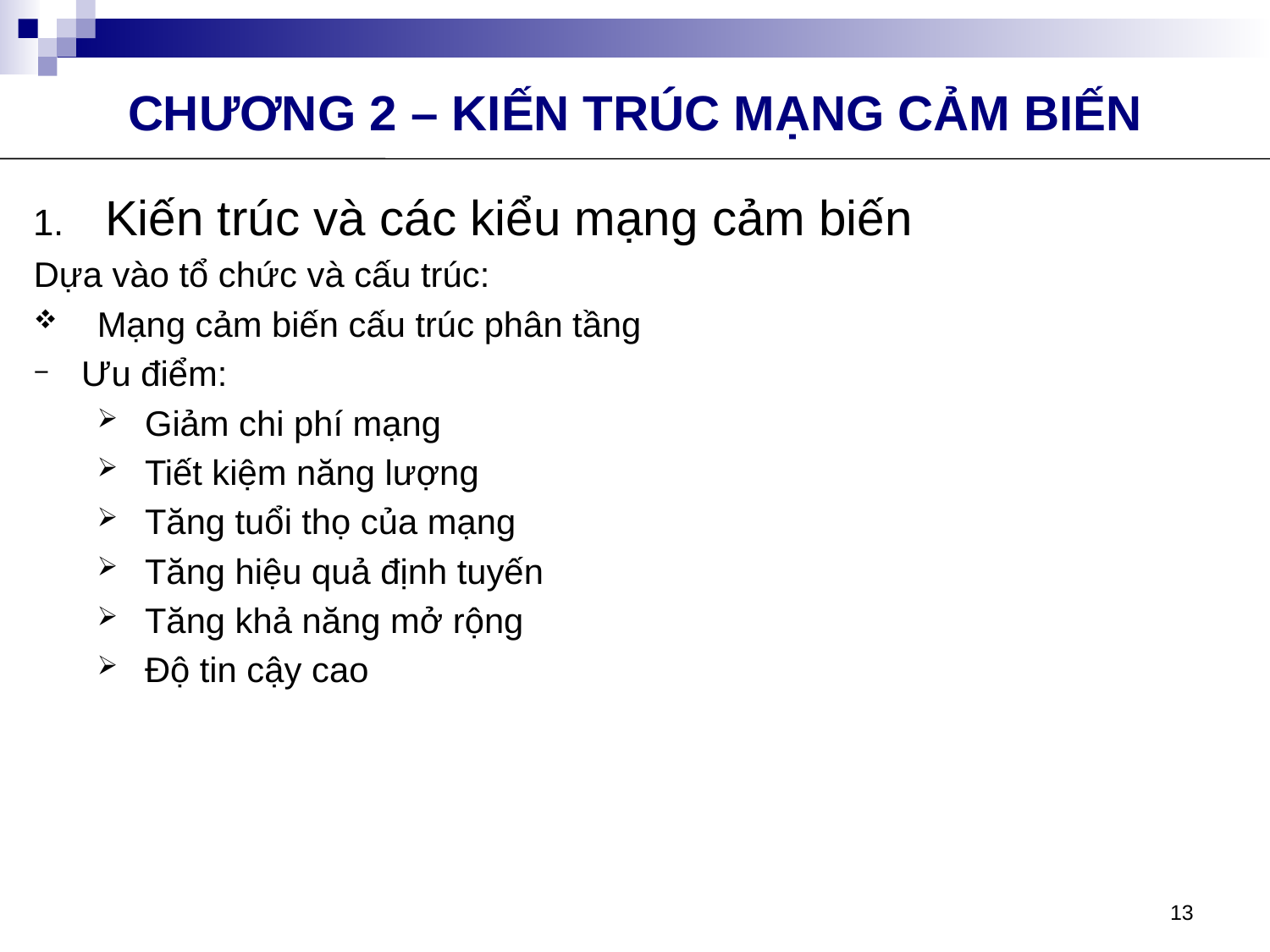

CHƯƠNG 2 – KIẾN TRÚC MẠNG CẢM BIẾN

Kiến trúc và các kiểu mạng cảm biến
Dựa vào tổ chức và cấu trúc:
Mạng cảm biến cấu trúc phân tầng
Ưu điểm:
Giảm chi phí mạng
Tiết kiệm năng lượng
Tăng tuổi thọ của mạng
Tăng hiệu quả định tuyến
Tăng khả năng mở rộng
Độ tin cậy cao
13